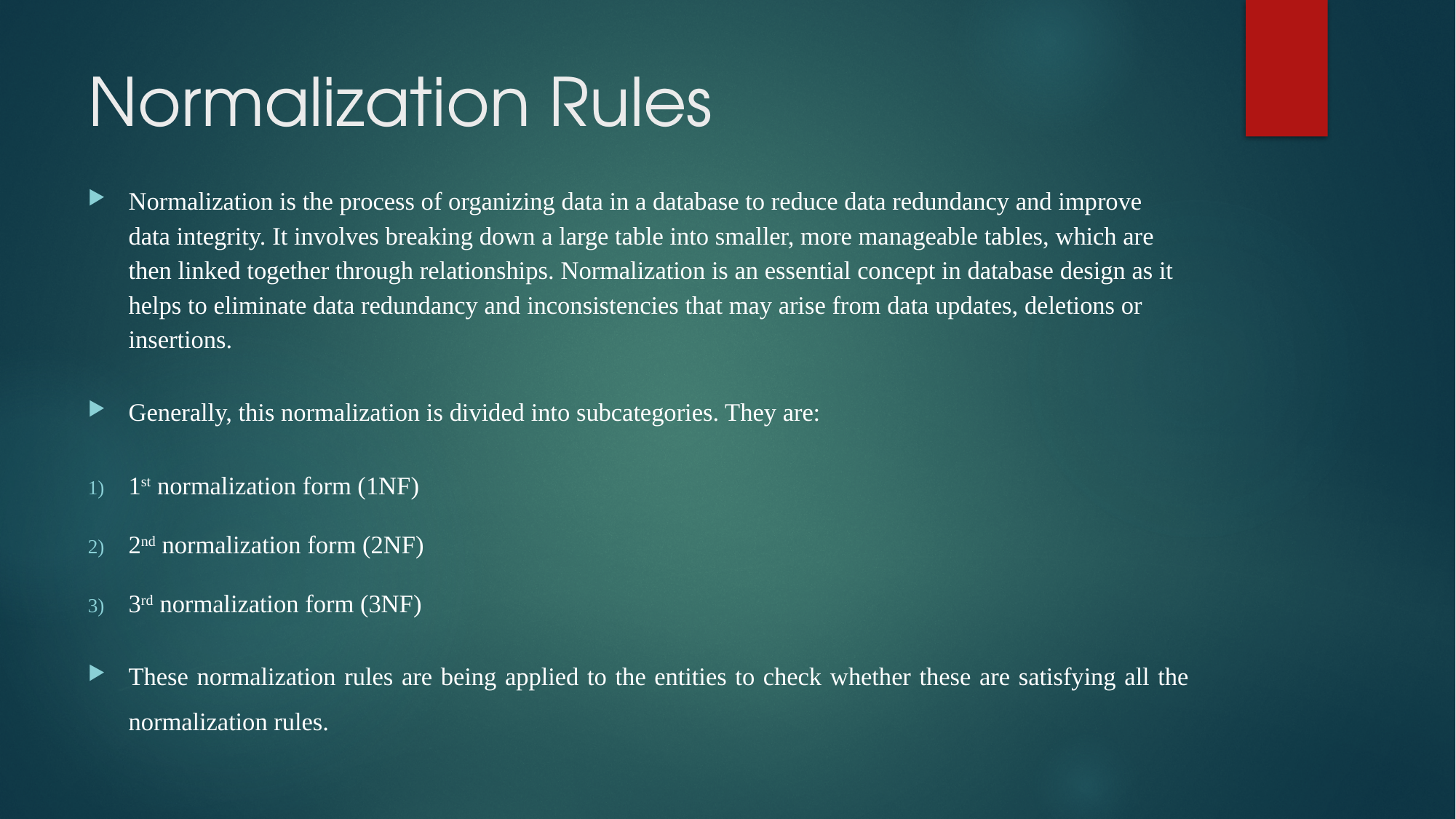

# Normalization Rules
Normalization is the process of organizing data in a database to reduce data redundancy and improve data integrity. It involves breaking down a large table into smaller, more manageable tables, which are then linked together through relationships. Normalization is an essential concept in database design as it helps to eliminate data redundancy and inconsistencies that may arise from data updates, deletions or insertions.
Generally, this normalization is divided into subcategories. They are:
1st normalization form (1NF)
2nd normalization form (2NF)
3rd normalization form (3NF)
These normalization rules are being applied to the entities to check whether these are satisfying all the normalization rules.